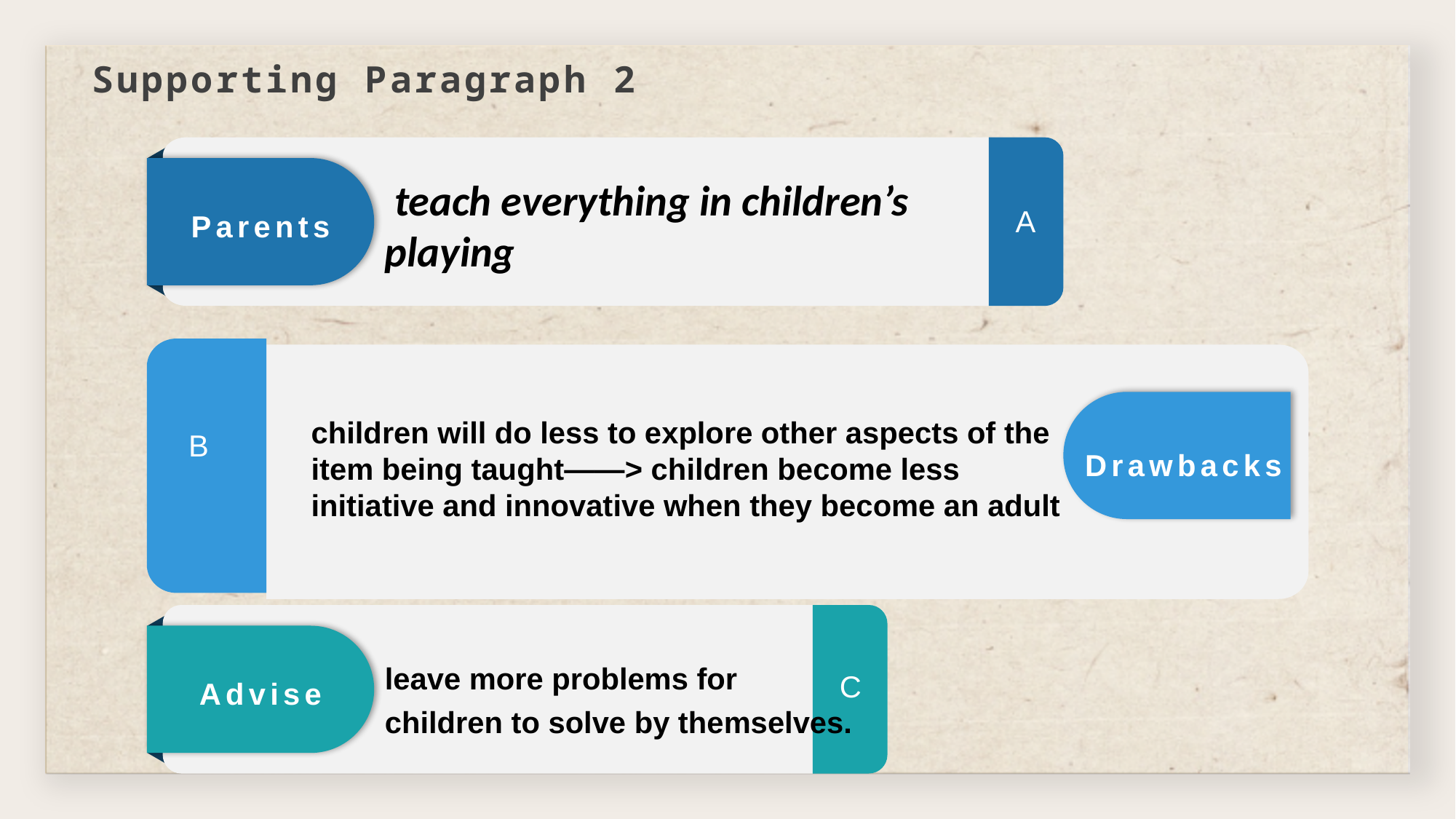

# Supporting Paragraph 2

 teach everything in children’s playing
Parents
A

children will do less to explore other aspects of the item being taught——> children become less initiative and innovative when they become an adult

Drawbacks
B

leave more problems for children to solve by themselves.
Advise
C